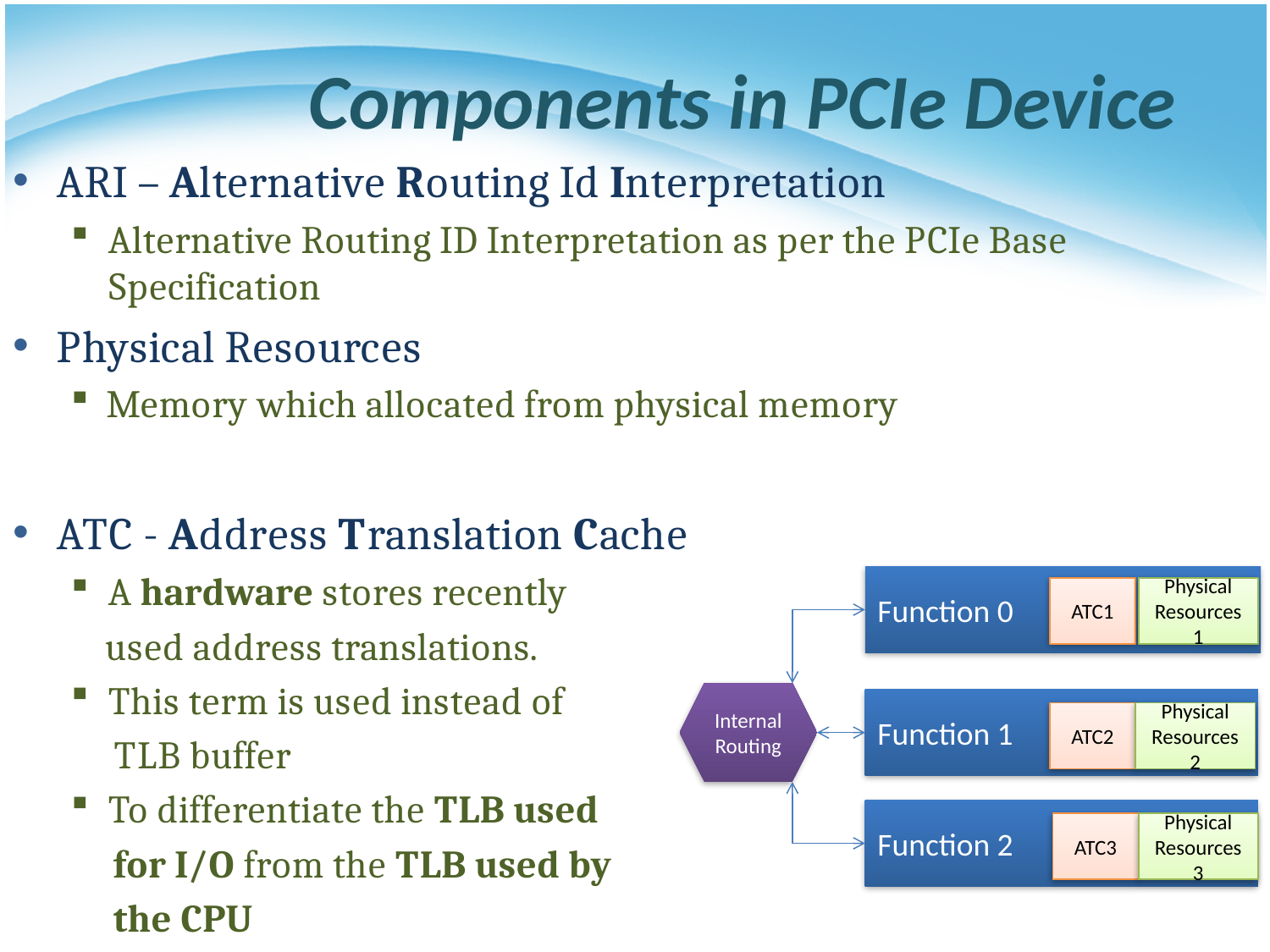

# Components in PCIe Device
ARI – Alternative Routing Id Interpretation
Alternative Routing ID Interpretation as per the PCIe Base Specification
Physical Resources
Memory which allocated from physical memory

ATC - Address Translation Cache
A hardware stores recently
    used address translations.
This term is used instead of
     TLB buffer
To differentiate the TLB used
     for I/O from the TLB used by
     the CPU
Function 0
ATC1
Physical Resources1
Internal Routing
Function 1
ATC2
Physical Resources2
Function 2
ATC3
Physical Resources3